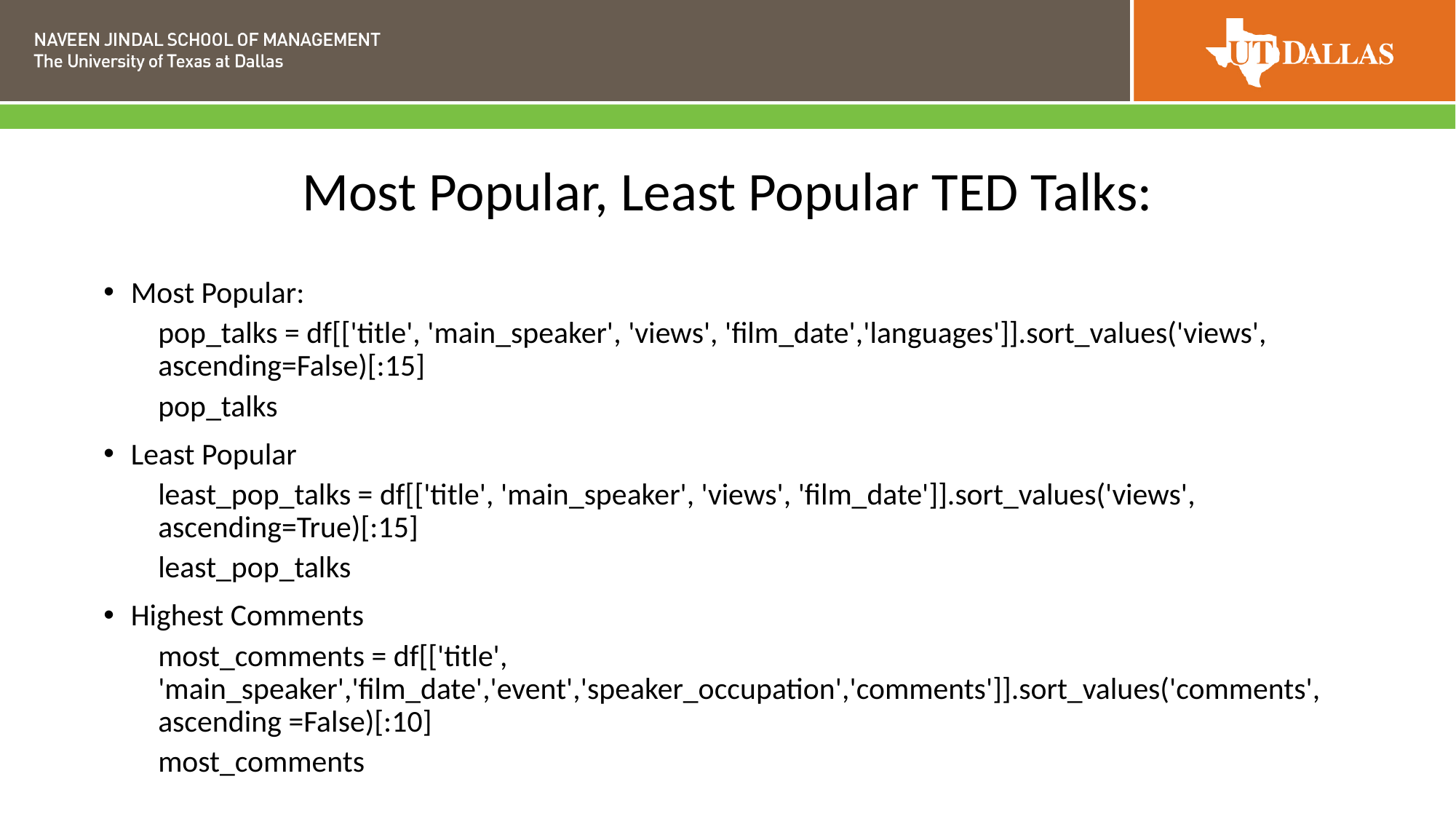

# Most Popular, Least Popular TED Talks:
Most Popular:
pop_talks = df[['title', 'main_speaker', 'views', 'film_date','languages']].sort_values('views', ascending=False)[:15]
pop_talks
Least Popular
least_pop_talks = df[['title', 'main_speaker', 'views', 'film_date']].sort_values('views', ascending=True)[:15]
least_pop_talks
Highest Comments
most_comments = df[['title', 'main_speaker','film_date','event','speaker_occupation','comments']].sort_values('comments', ascending =False)[:10]
most_comments